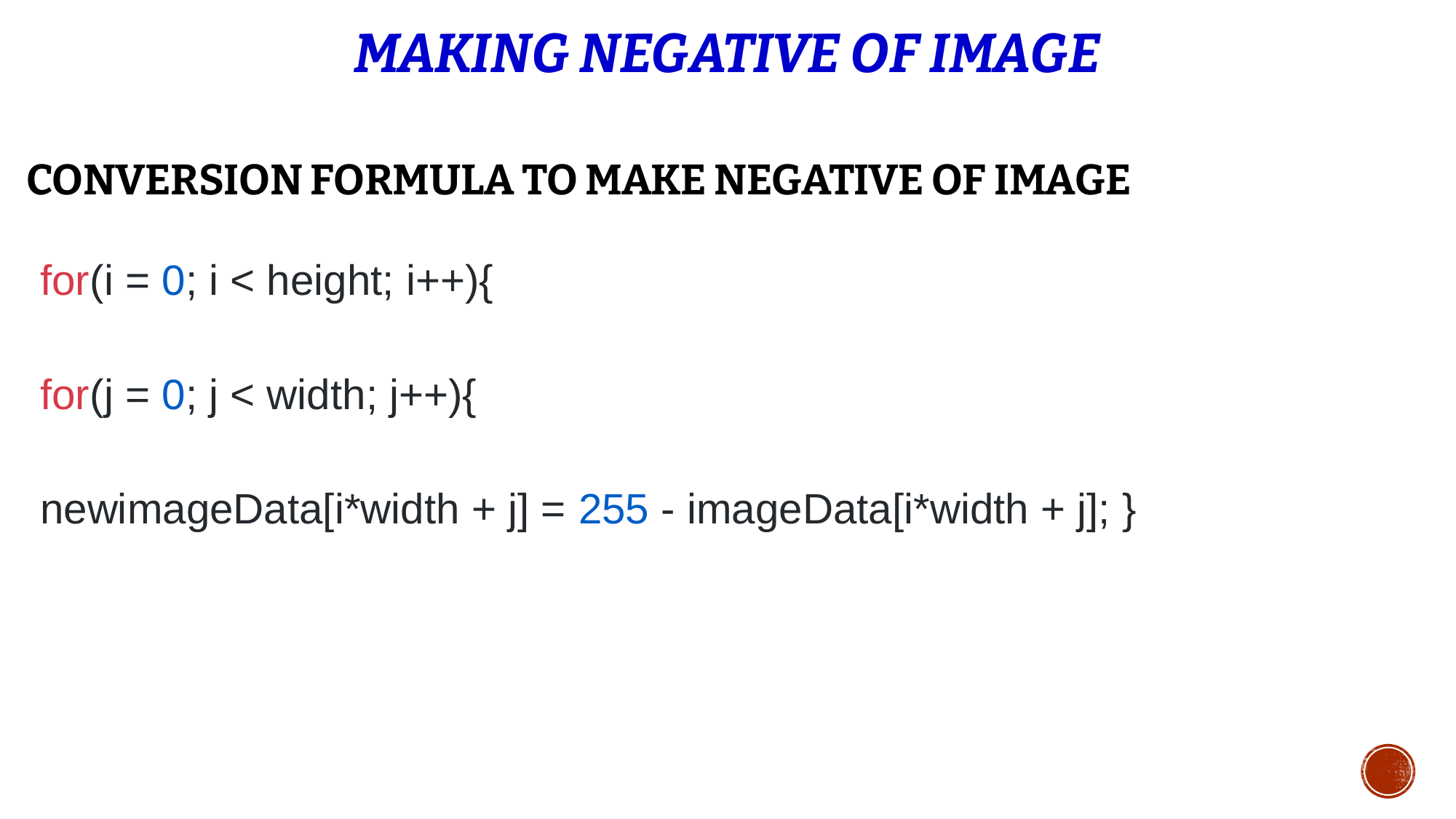

MAKING NEGATIVE OF IMAGE
CONVERSION FORMULA TO MAKE NEGATIVE OF IMAGE
| for(i = 0; i < height; i++){ |
| --- |
| for(j = 0; j < width; j++){ |
| newimageData[i\*width + j] = 255 - imageData[i\*width + j]; } |